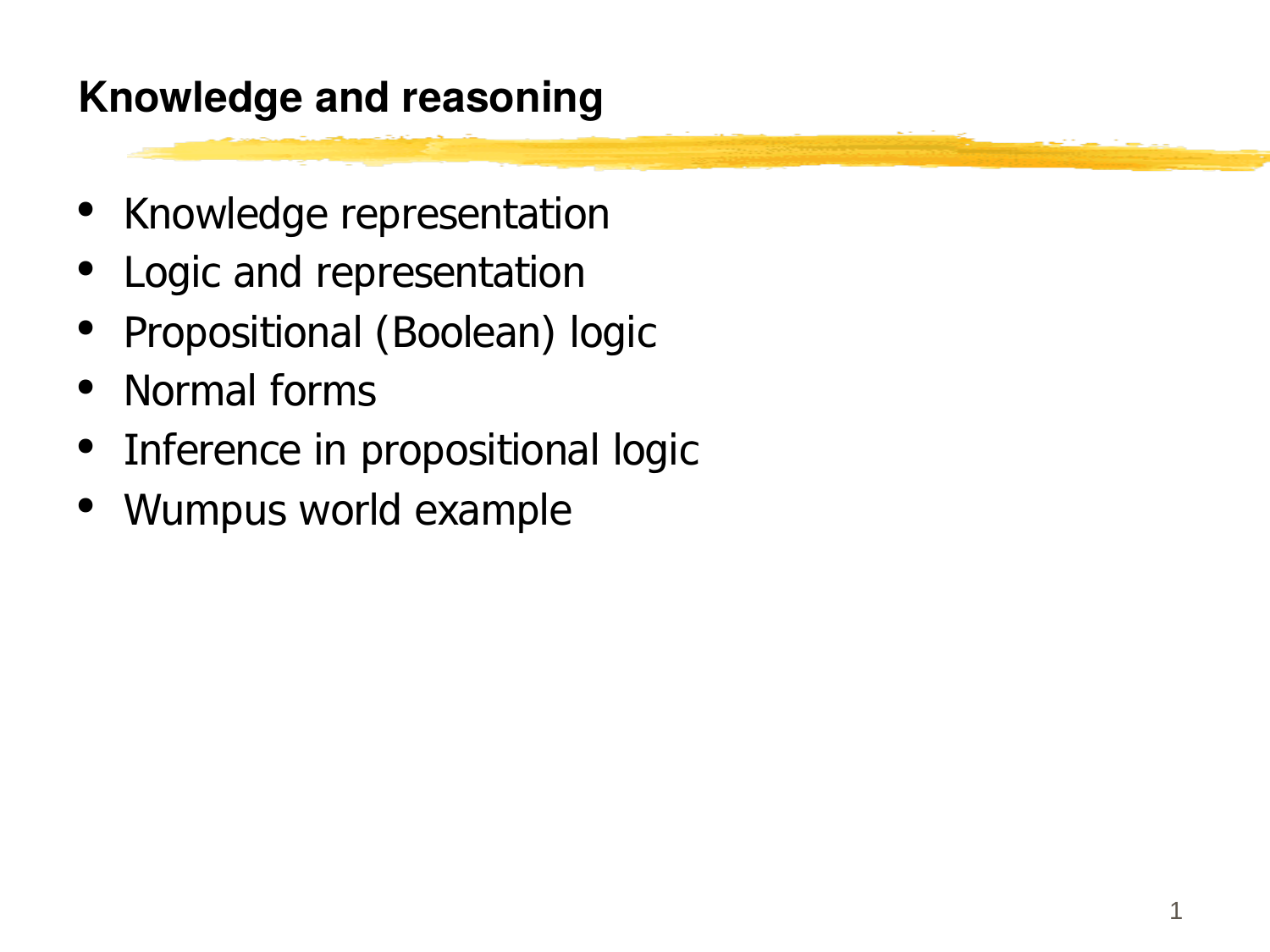

# Knowledge and reasoning
Knowledge representation
Logic and representation
Propositional (Boolean) logic
Normal forms
Inference in propositional logic
Wumpus world example

1